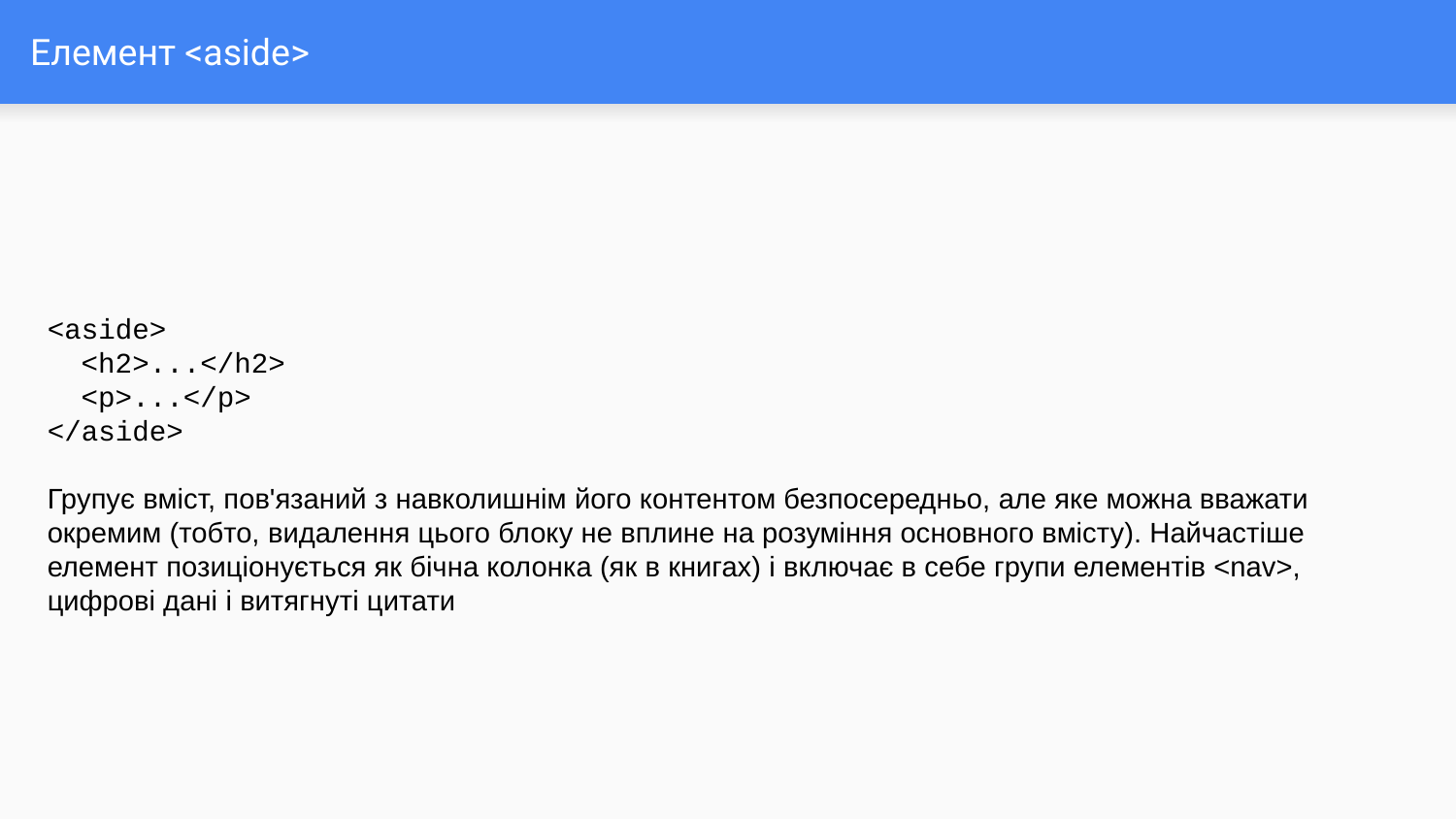

# Елемент <aside>
<aside>
  <h2>...</h2>
  <p>...</p>
</aside>

Групує вміст, пов'язаний з навколишнім його контентом безпосередньо, але яке можна вважати окремим (тобто, видалення цього блоку не вплине на розуміння основного вмісту). Найчастіше елемент позиціонується як бічна колонка (як в книгах) і включає в себе групи елементів <nav>, цифрові дані і витягнуті цитати